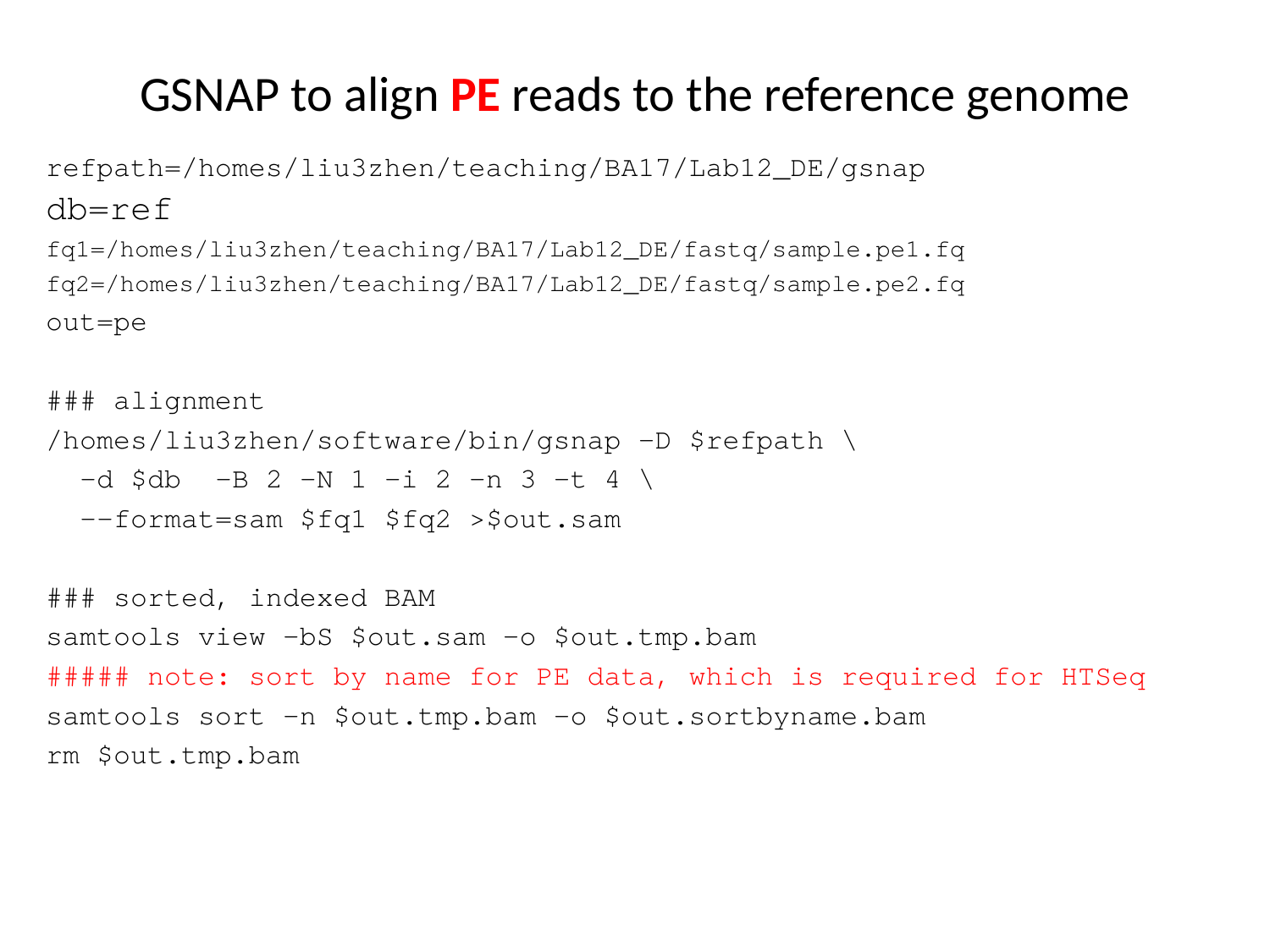

# GSNAP to align PE reads to the reference genome
refpath=/homes/liu3zhen/teaching/BA17/Lab12_DE/gsnap
db=ref
fq1=/homes/liu3zhen/teaching/BA17/Lab12_DE/fastq/sample.pe1.fq
fq2=/homes/liu3zhen/teaching/BA17/Lab12_DE/fastq/sample.pe2.fq
out=pe

### alignment
/homes/liu3zhen/software/bin/gsnap -D $refpath \
  -d $db  -B 2 -N 1 -i 2 -n 3 -t 4 \
  --format=sam $fq1 $fq2 >$out.sam

### sorted, indexed BAM
samtools view -bS $out.sam -o $out.tmp.bam
##### note: sort by name for PE data, which is required for HTSeq
samtools sort -n $out.tmp.bam –o $out.sortbyname.bam
rm $out.tmp.bam